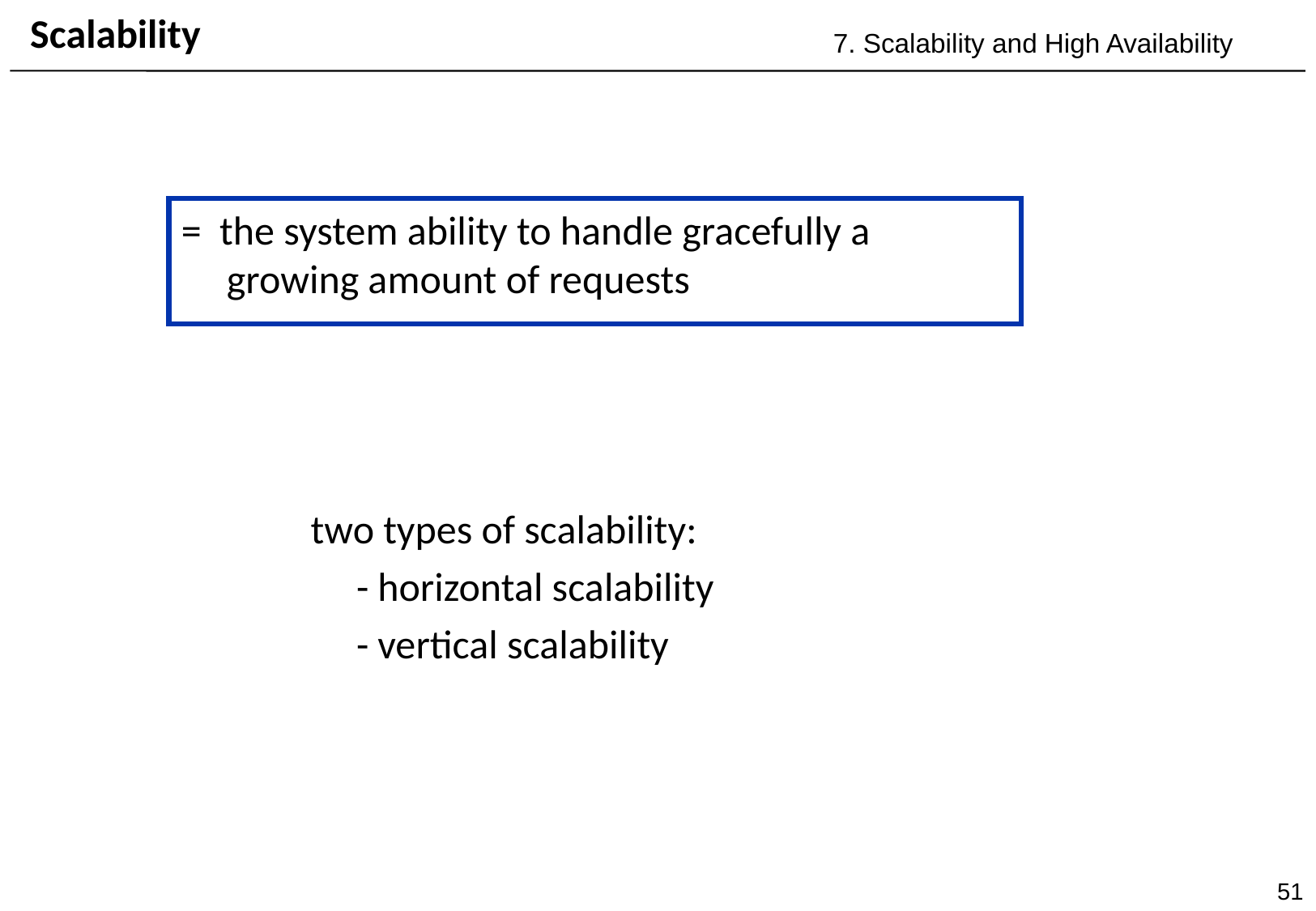

# Scalability
7. Scalability and High Availability
=  the system ability to handle gracefully a growing amount of requests

two types of scalability:
	- horizontal scalability
	- vertical scalability

51